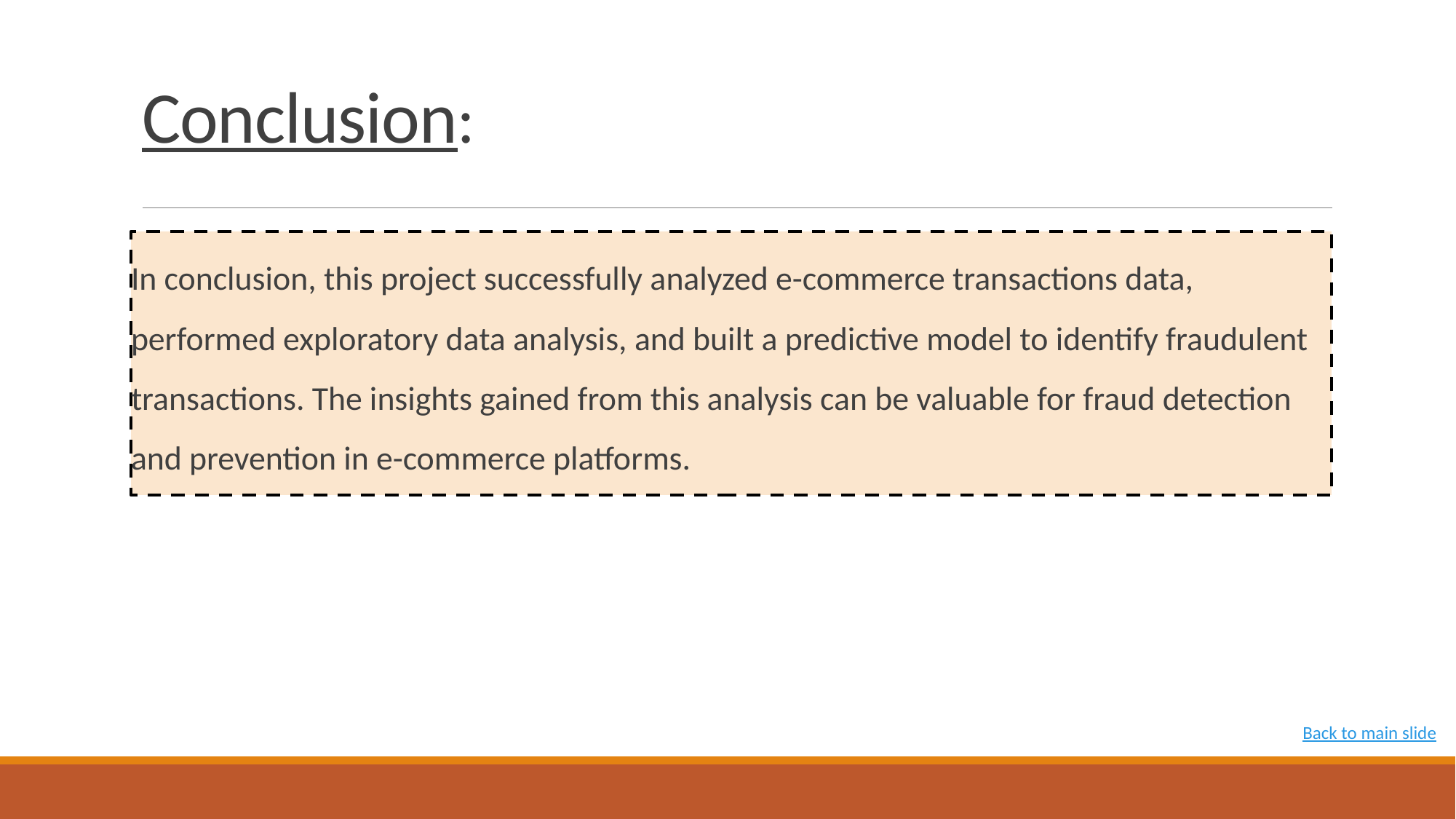

# Conclusion:
In conclusion, this project successfully analyzed e-commerce transactions data, performed exploratory data analysis, and built a predictive model to identify fraudulent transactions. The insights gained from this analysis can be valuable for fraud detection and prevention in e-commerce platforms.

Back to main slide